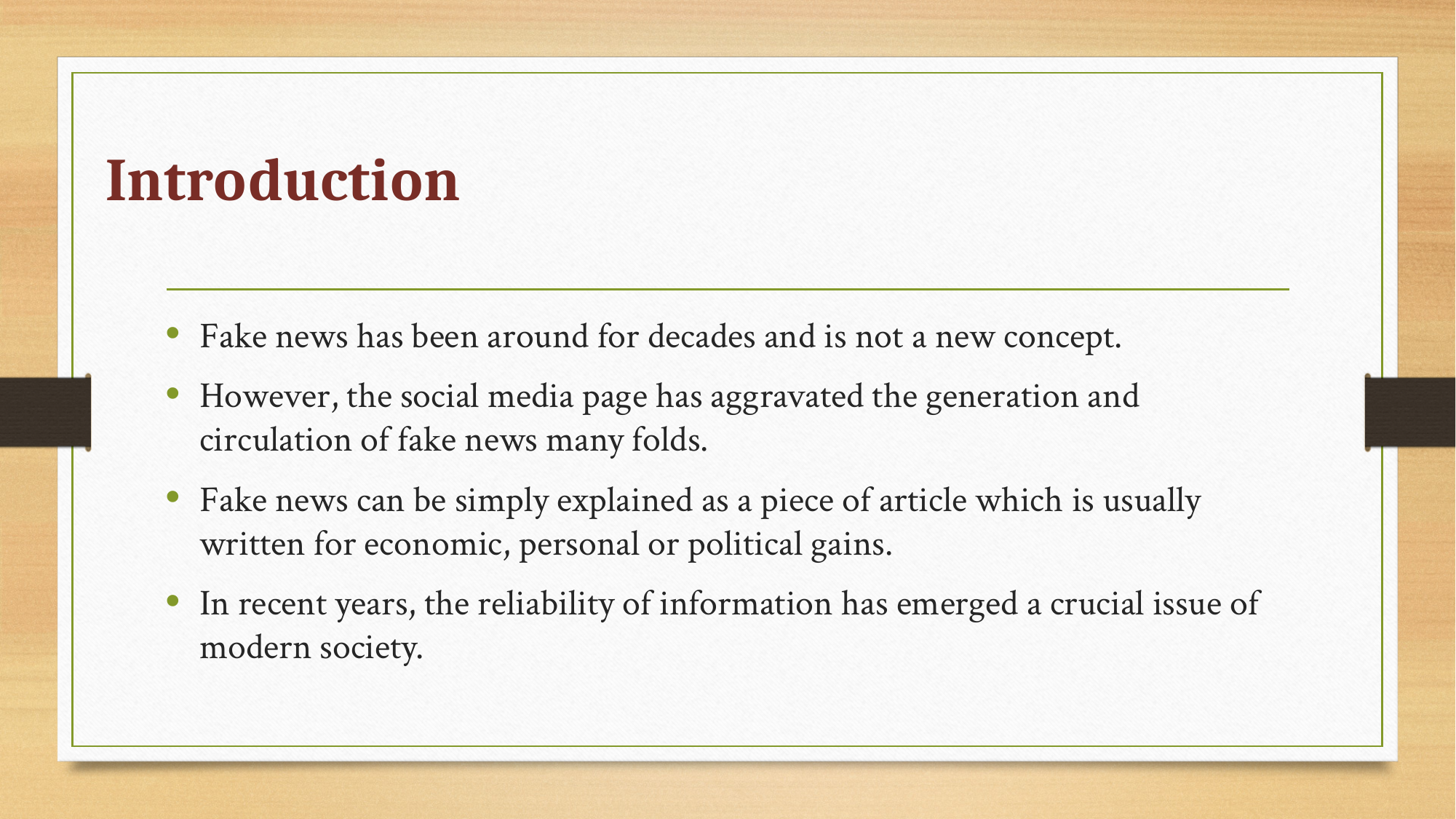

# Introduction
Fake news has been around for decades and is not a new concept.
However, the social media page has aggravated the generation and circulation of fake news many folds.
Fake news can be simply explained as a piece of article which is usually written for economic, personal or political gains.
In recent years, the reliability of information has emerged a crucial issue of modern society.